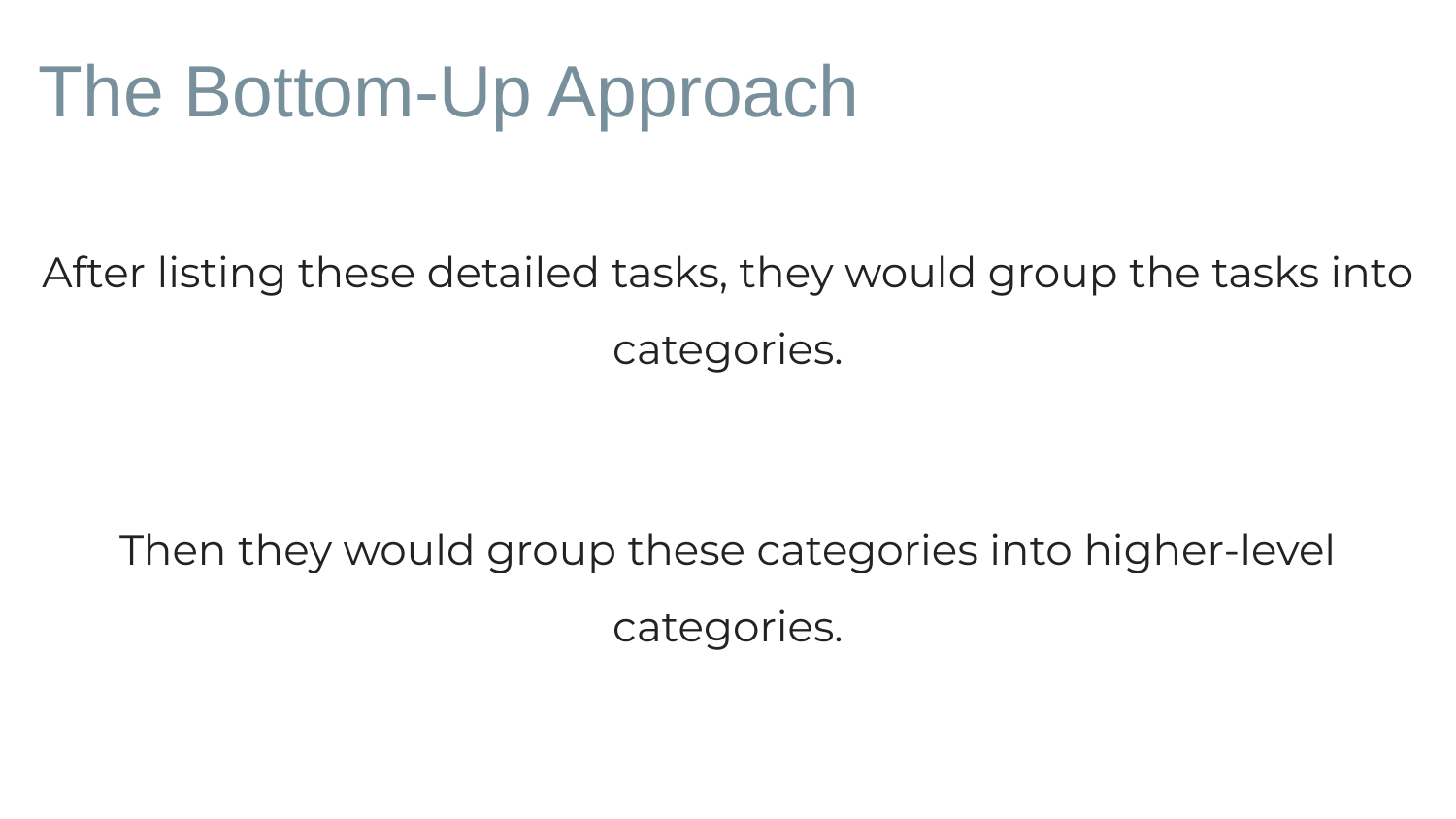

# The Bottom-Up Approach
After listing these detailed tasks, they would group the tasks into categories.

Then they would group these categories into higher-level categories.